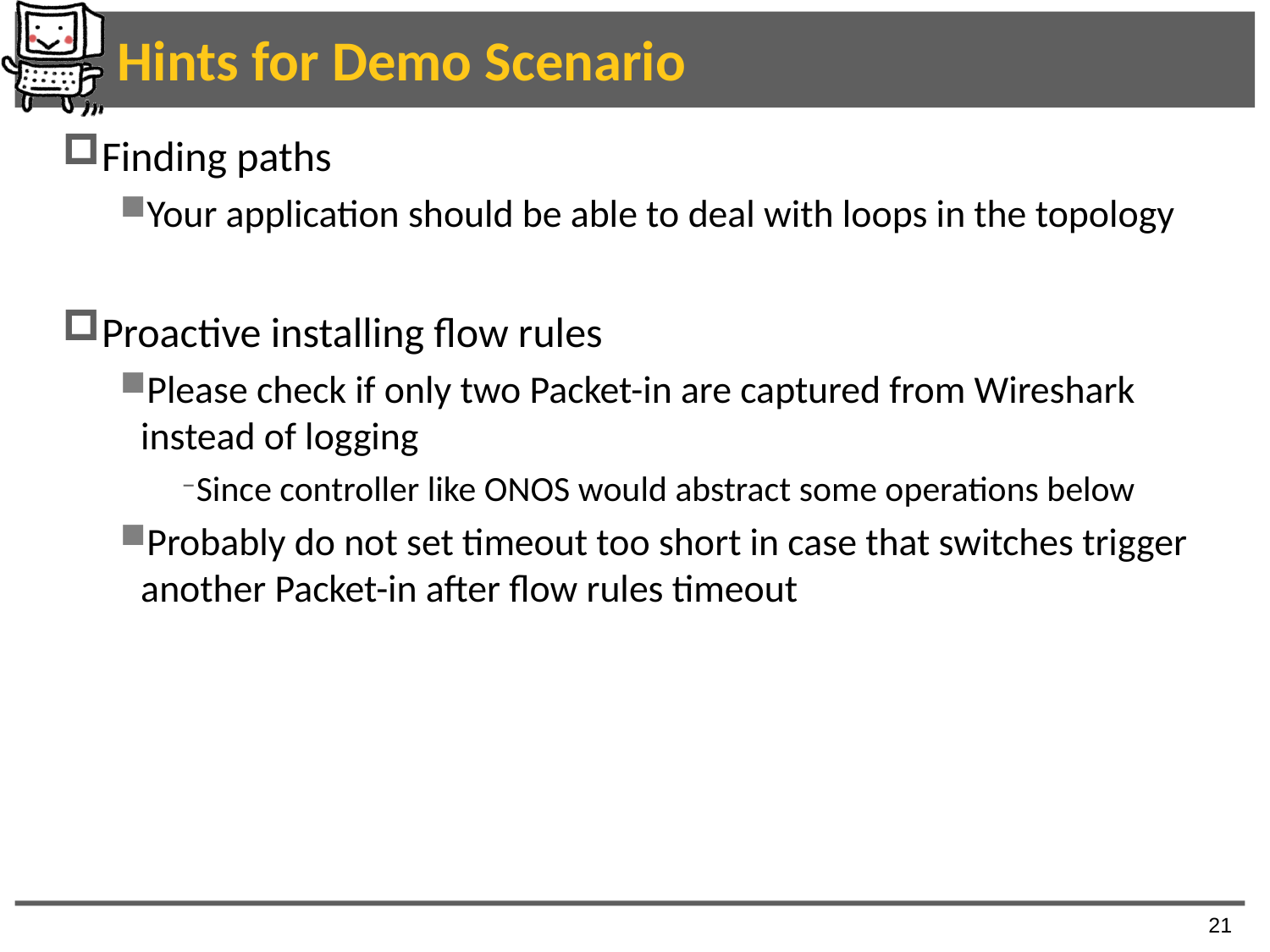

# Hints for Demo Scenario
Finding paths
Your application should be able to deal with loops in the topology

Proactive installing flow rules
Please check if only two Packet-in are captured from Wireshark instead of logging
Since controller like ONOS would abstract some operations below
Probably do not set timeout too short in case that switches trigger another Packet-in after flow rules timeout
21